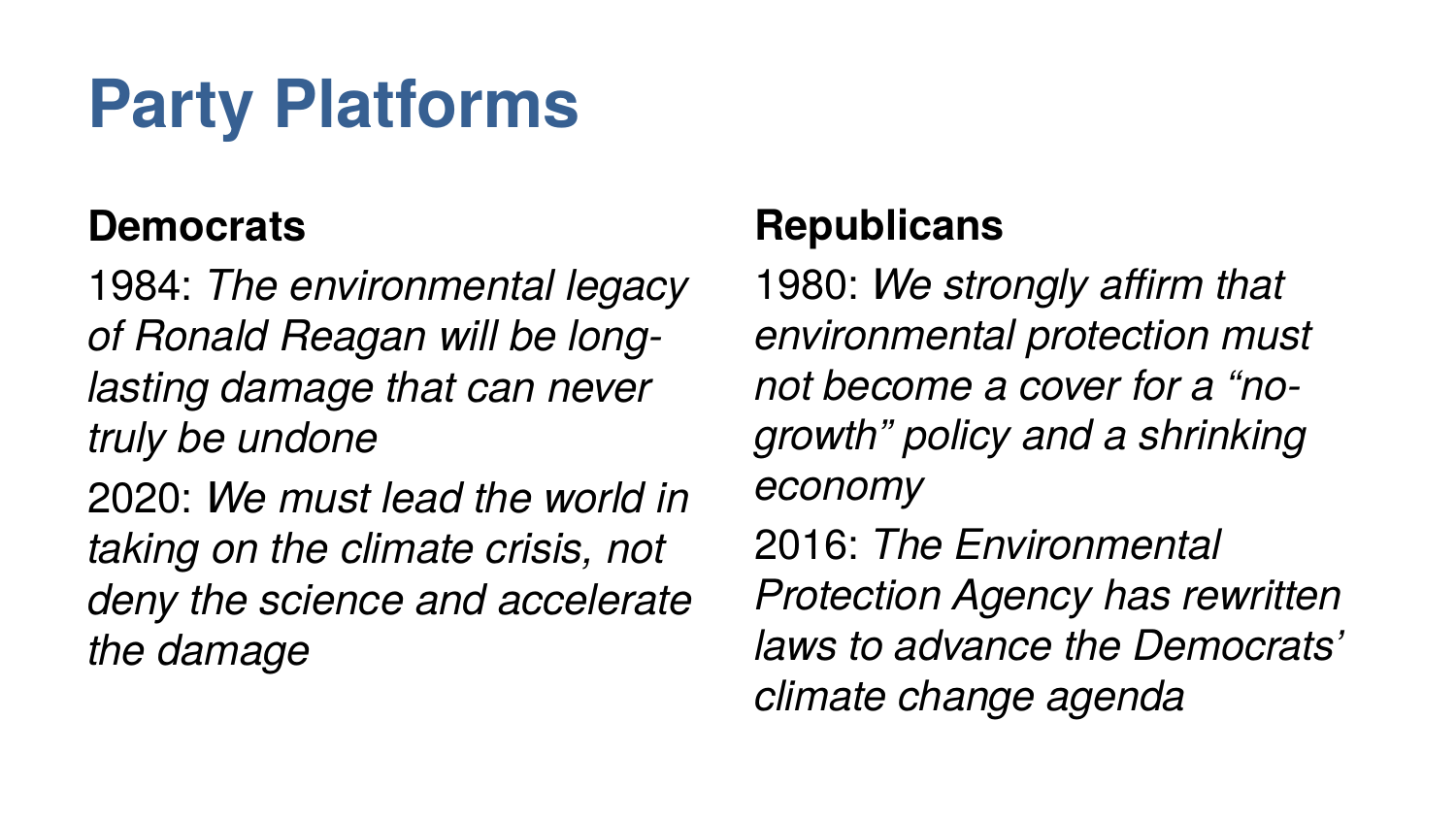

# Party Platforms
Democrats
1984: The environmental legacy of Ronald Reagan will be long-lasting damage that can never truly be undone
2020: We must lead the world in taking on the climate crisis, not deny the science and accelerate the damage
Republicans
1980: We strongly affirm that environmental protection must not become a cover for a “no-growth” policy and a shrinking economy
2016: The Environmental Protection Agency has rewritten laws to advance the Democrats’ climate change agenda